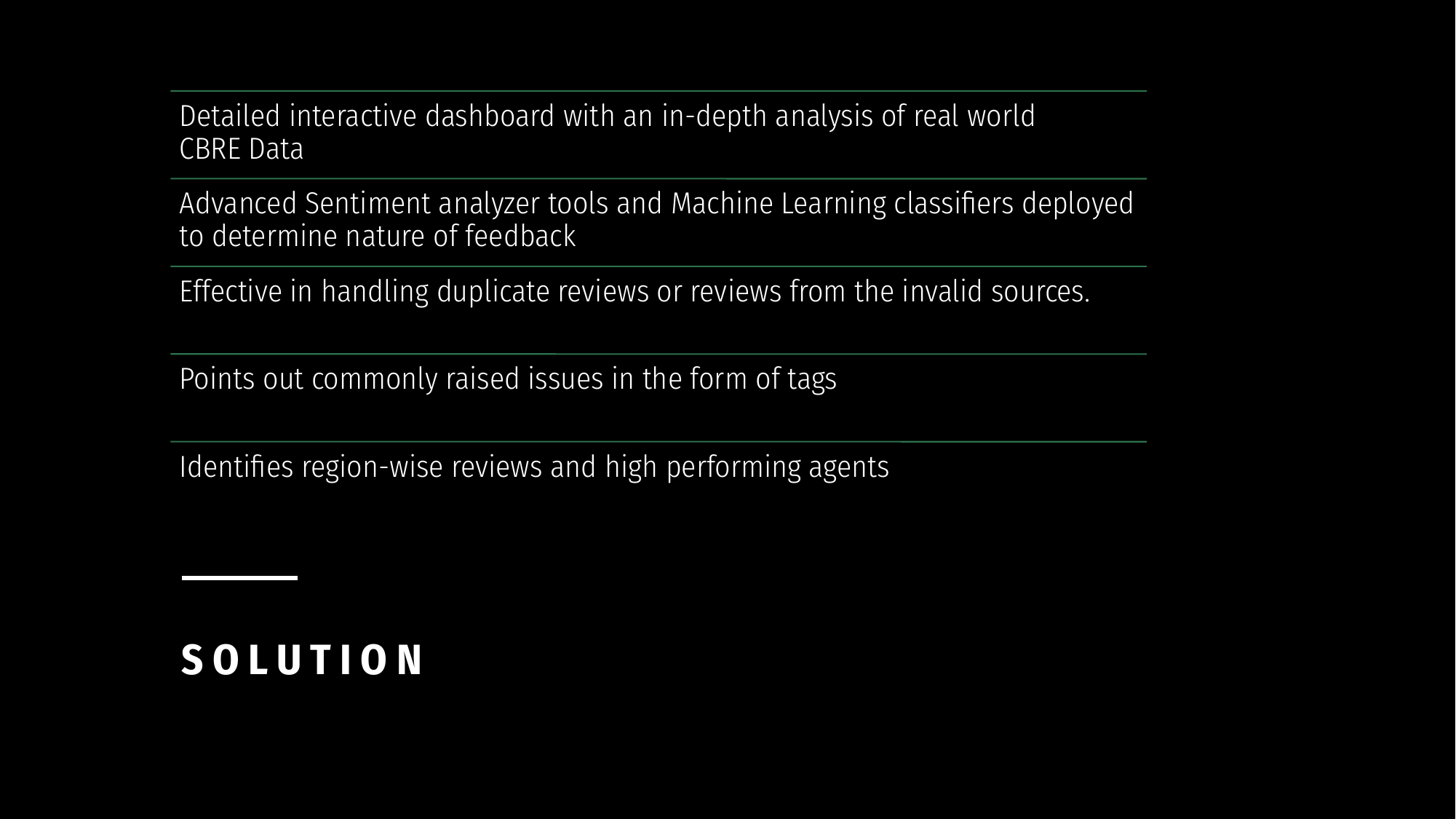

Detailed interactive dashboard with an in-depth analysis of real world CBRE Data
Advanced Sentiment analyzer tools and Machine Learning classifiers deployed to determine nature of feedback
Effective in handling duplicate reviews or reviews from the invalid sources.
Points out commonly raised issues in the form of tags
Identifies region-wise reviews and high performing agents
# Solution